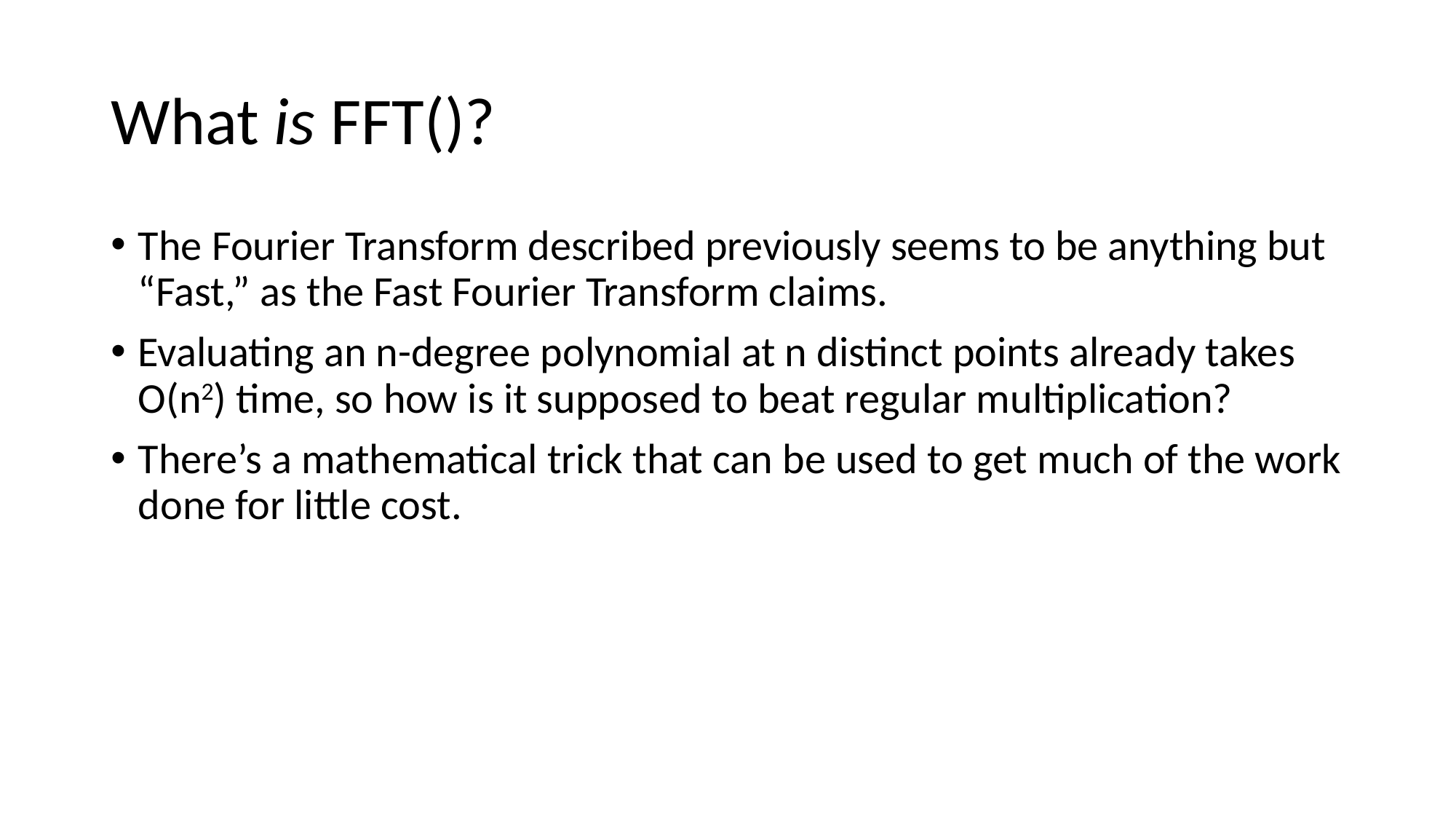

# What is FFT()?
The Fourier Transform described previously seems to be anything but “Fast,” as the Fast Fourier Transform claims.
Evaluating an n-degree polynomial at n distinct points already takes O(n2) time, so how is it supposed to beat regular multiplication?
There’s a mathematical trick that can be used to get much of the work done for little cost.